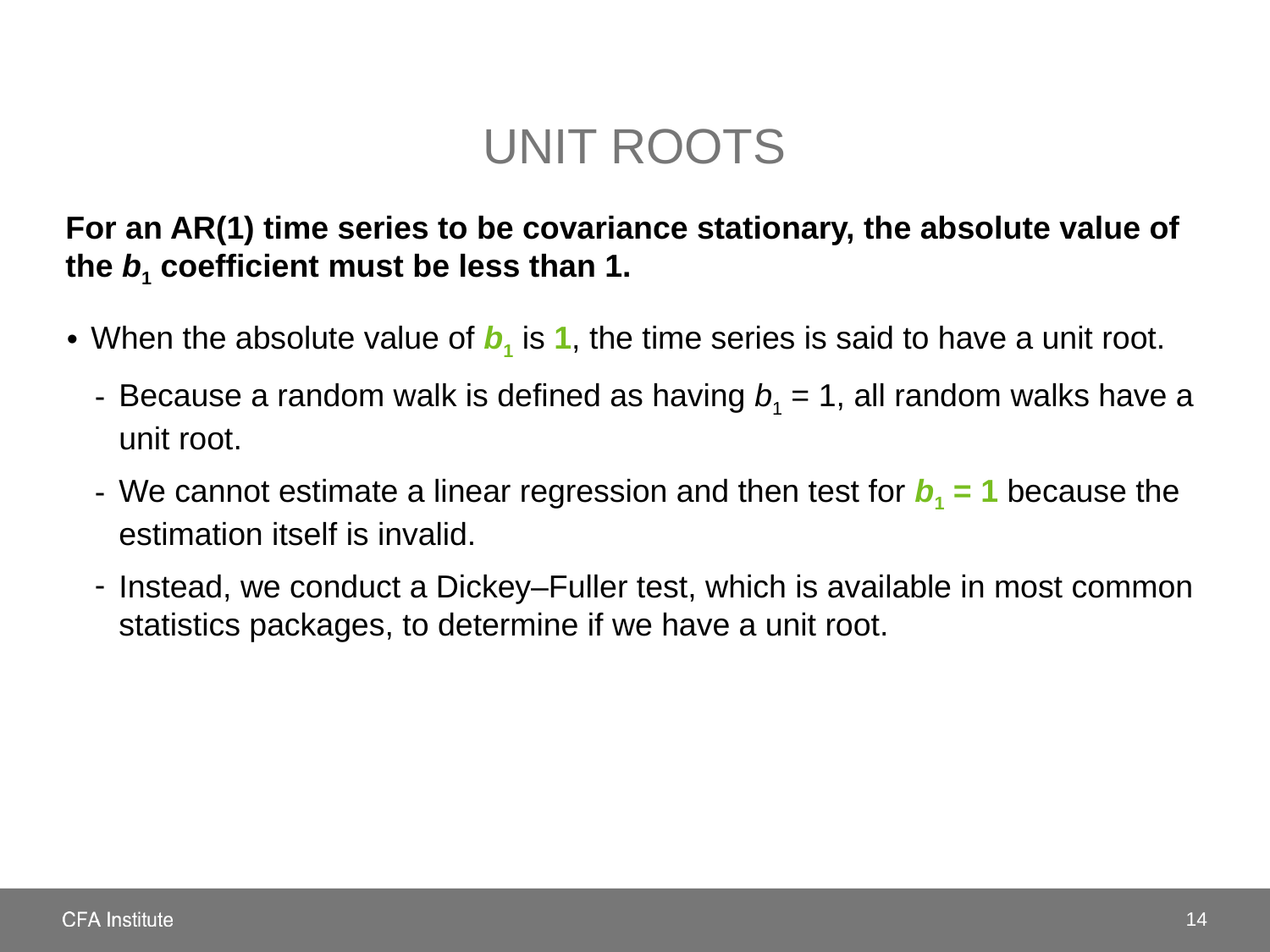

# Unit roots
For an AR(1) time series to be covariance stationary, the absolute value of the b1 coefficient must be less than 1.
When the absolute value of b1 is 1, the time series is said to have a unit root.
Because a random walk is defined as having b1 = 1, all random walks have a unit root.
We cannot estimate a linear regression and then test for b1 = 1 because the estimation itself is invalid.
Instead, we conduct a Dickey–Fuller test, which is available in most common statistics packages, to determine if we have a unit root.
14